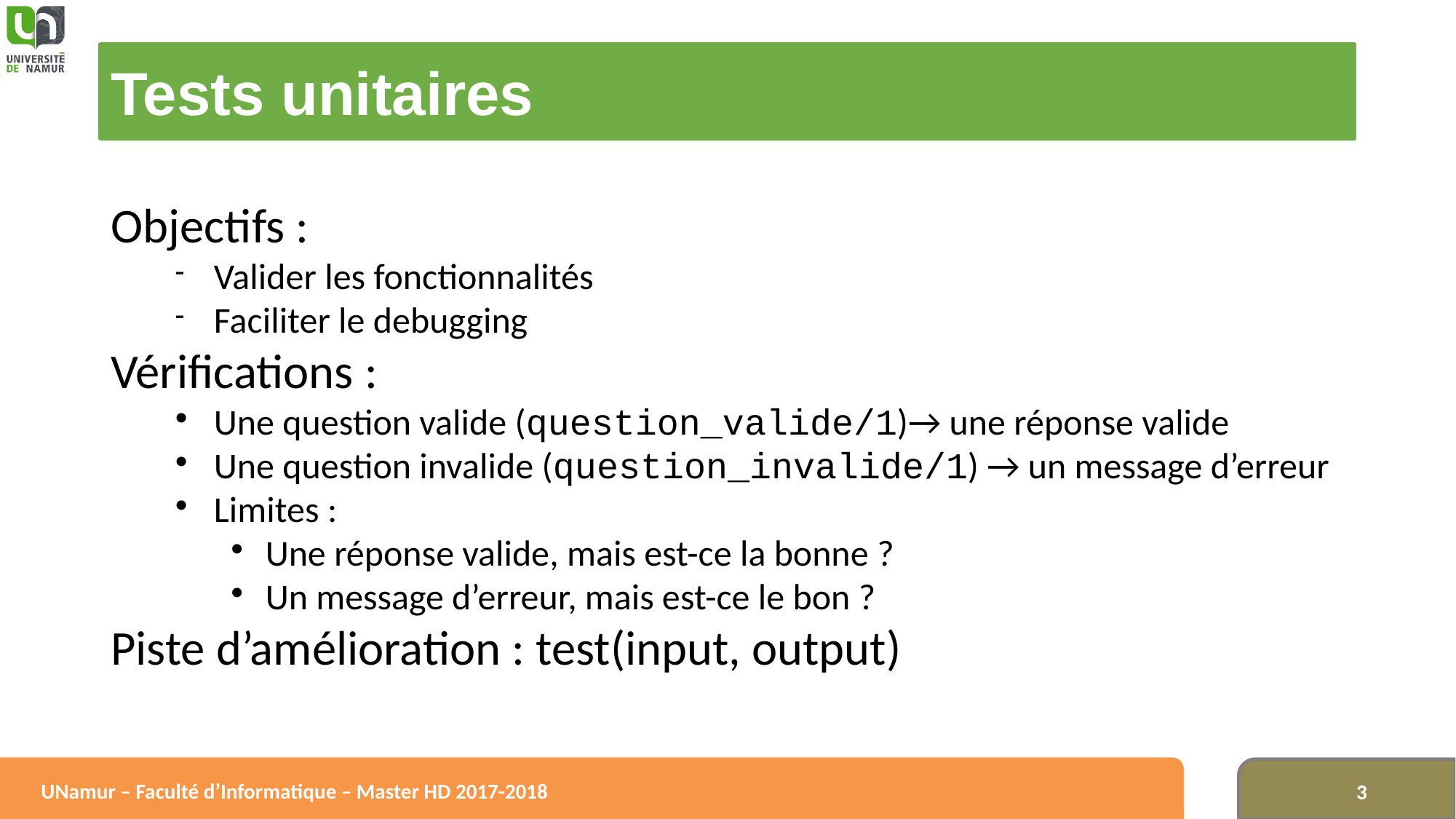

Tests unitaires
Objectifs :
Valider les fonctionnalités
Faciliter le debugging
Vérifications :
Une question valide (question_valide/1)→ une réponse valide
Une question invalide (question_invalide/1) → un message d’erreur
Limites :
Une réponse valide, mais est-ce la bonne ?
Un message d’erreur, mais est-ce le bon ?
Piste d’amélioration : test(input, output)
UNamur – Faculté d’Informatique – Master HD 2017-2018